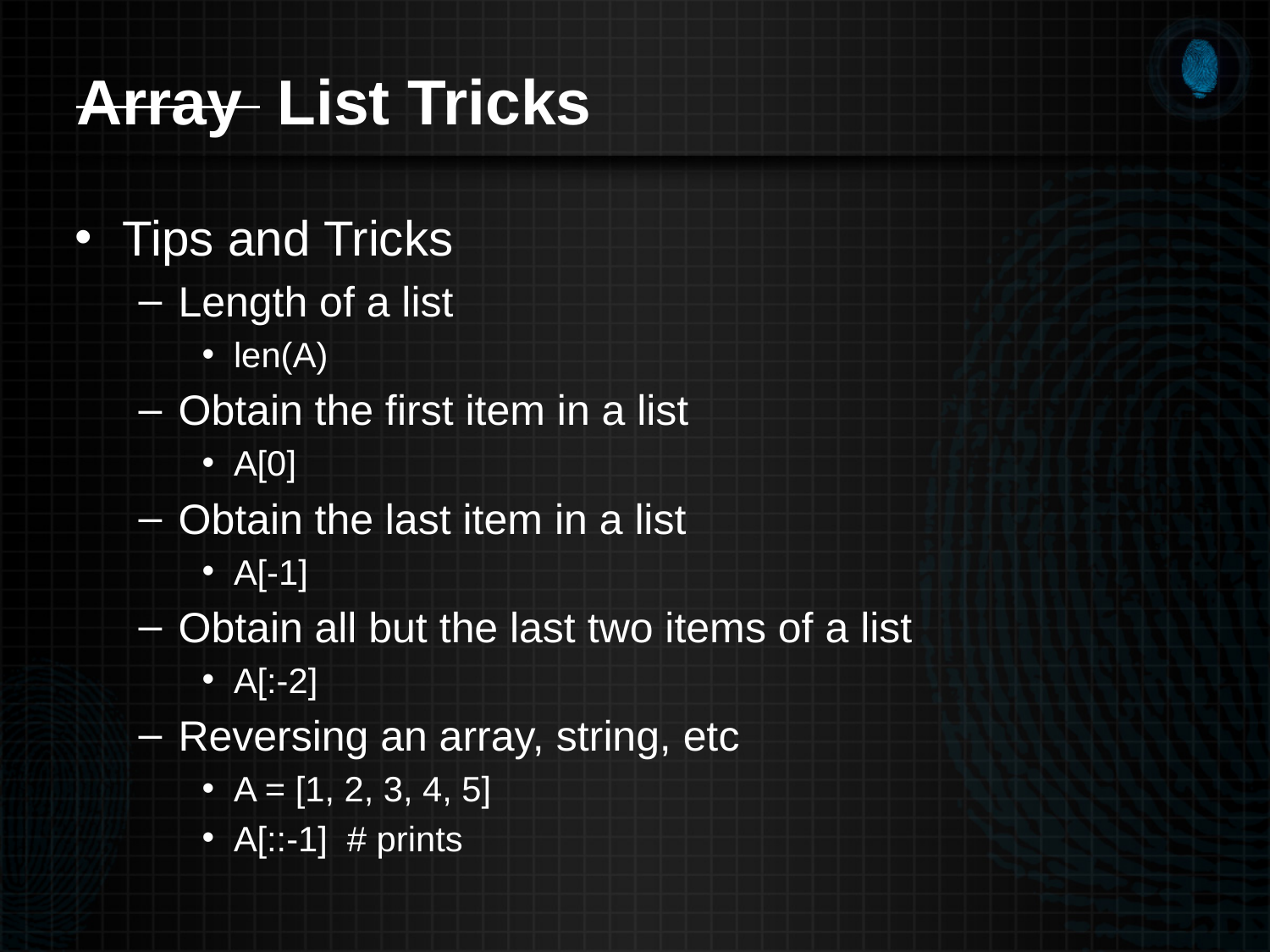

# Array  List Tricks
Tips and Tricks
Length of a list
len(A)
Obtain the first item in a list
A[0]
Obtain the last item in a list
A[-1]
Obtain all but the last two items of a list
A[:-2]
Reversing an array, string, etc
A = [1, 2, 3, 4, 5]
A[::-1]  # prints